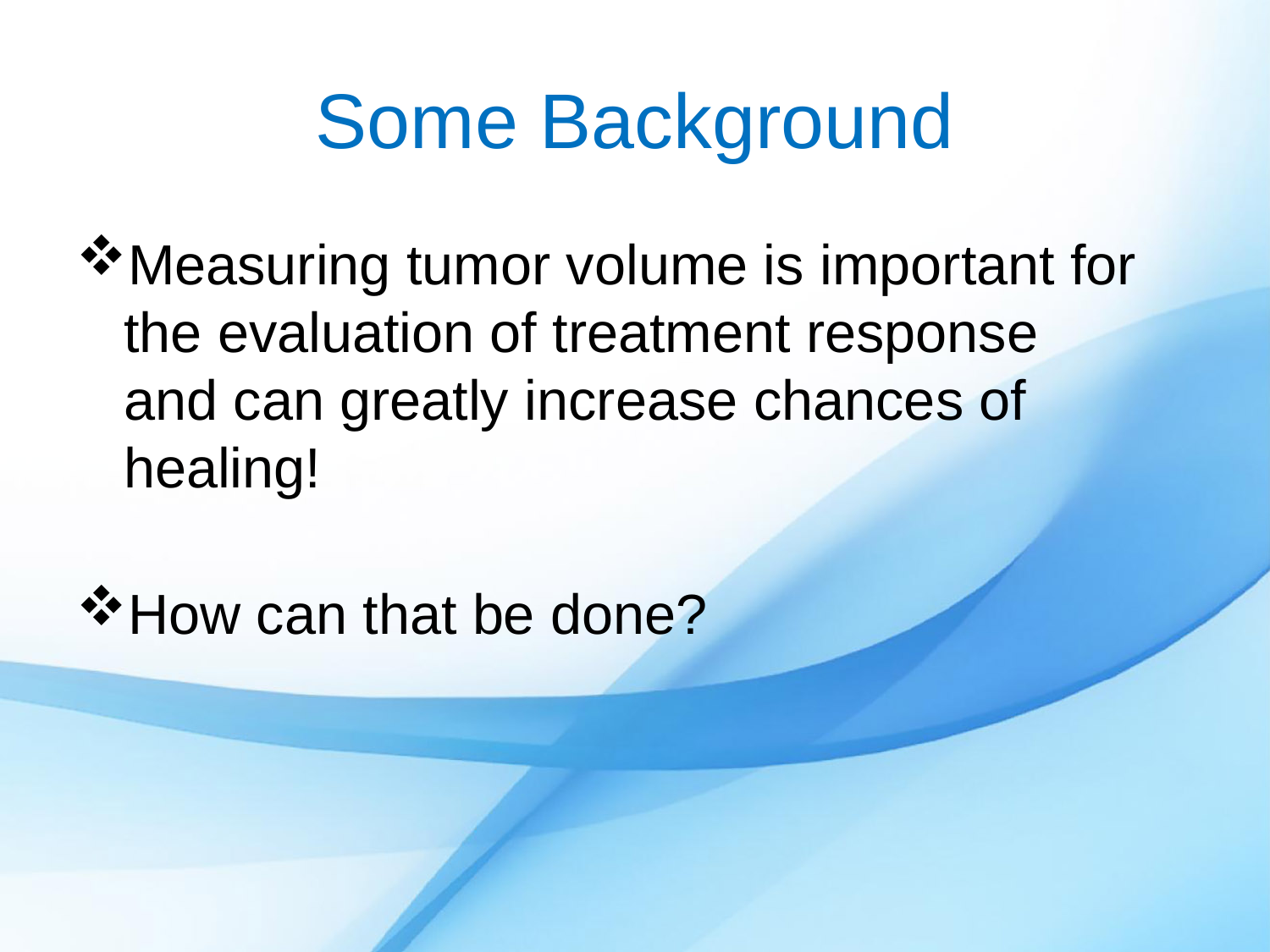

# Some Background
Measuring tumor volume is important for the evaluation of treatment response
and can greatly increase chances of healing!
How can that be done?